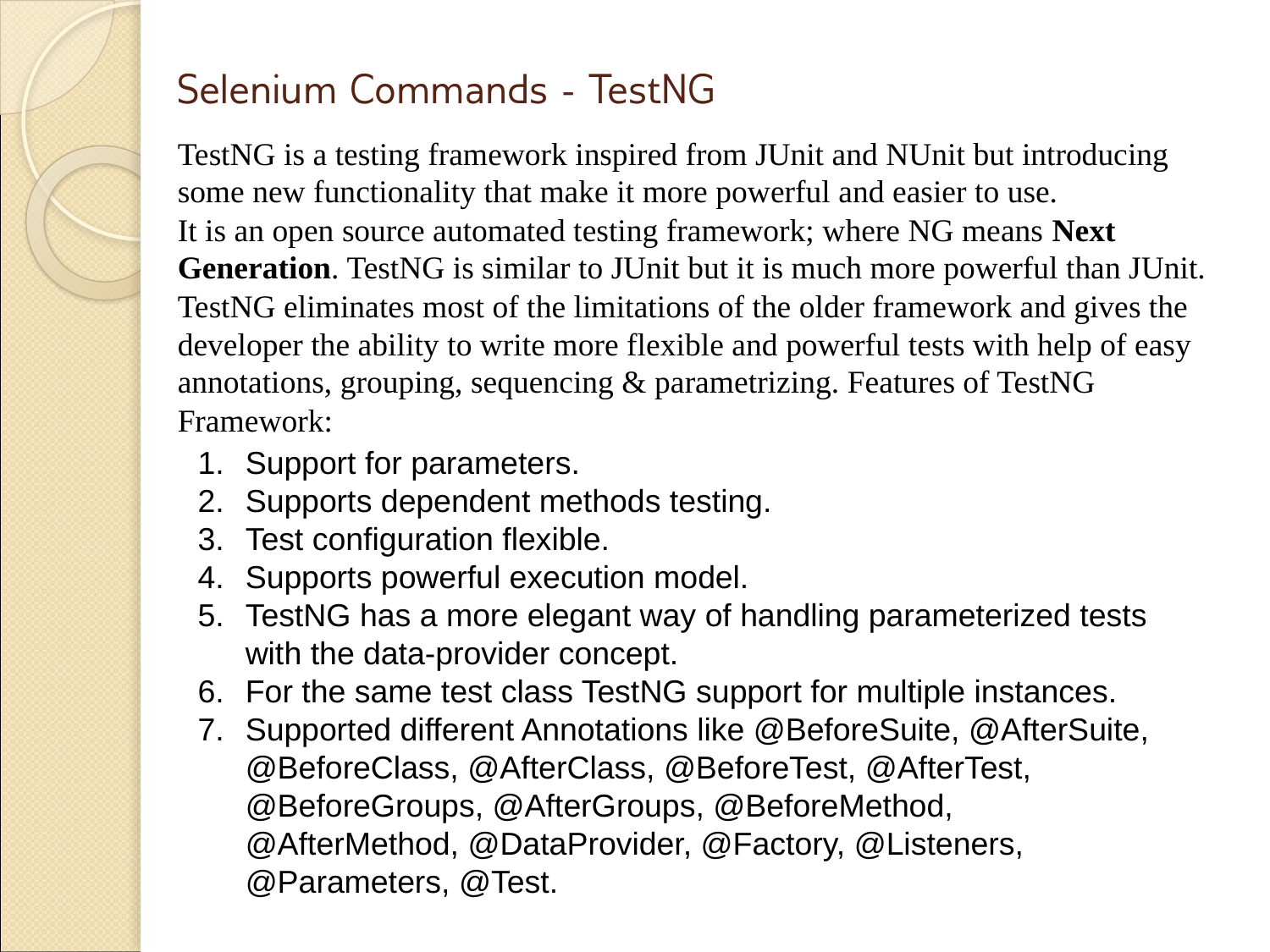

# Selenium Commands - TestNG
TestNG is a testing framework inspired from JUnit and NUnit but introducing some new functionality that make it more powerful and easier to use.
It is an open source automated testing framework; where NG means Next Generation. TestNG is similar to JUnit but it is much more powerful than JUnit.
TestNG eliminates most of the limitations of the older framework and gives the developer the ability to write more flexible and powerful tests with help of easy annotations, grouping, sequencing & parametrizing. Features of TestNG Framework:
Support for parameters.
Supports dependent methods testing.
Test configuration flexible.
Supports powerful execution model.
TestNG has a more elegant way of handling parameterized tests with the data-provider concept.
For the same test class TestNG support for multiple instances.
Supported different Annotations like @BeforeSuite, @AfterSuite, @BeforeClass, @AfterClass, @BeforeTest, @AfterTest, @BeforeGroups, @AfterGroups, @BeforeMethod, @AfterMethod, @DataProvider, @Factory, @Listeners, @Parameters, @Test.